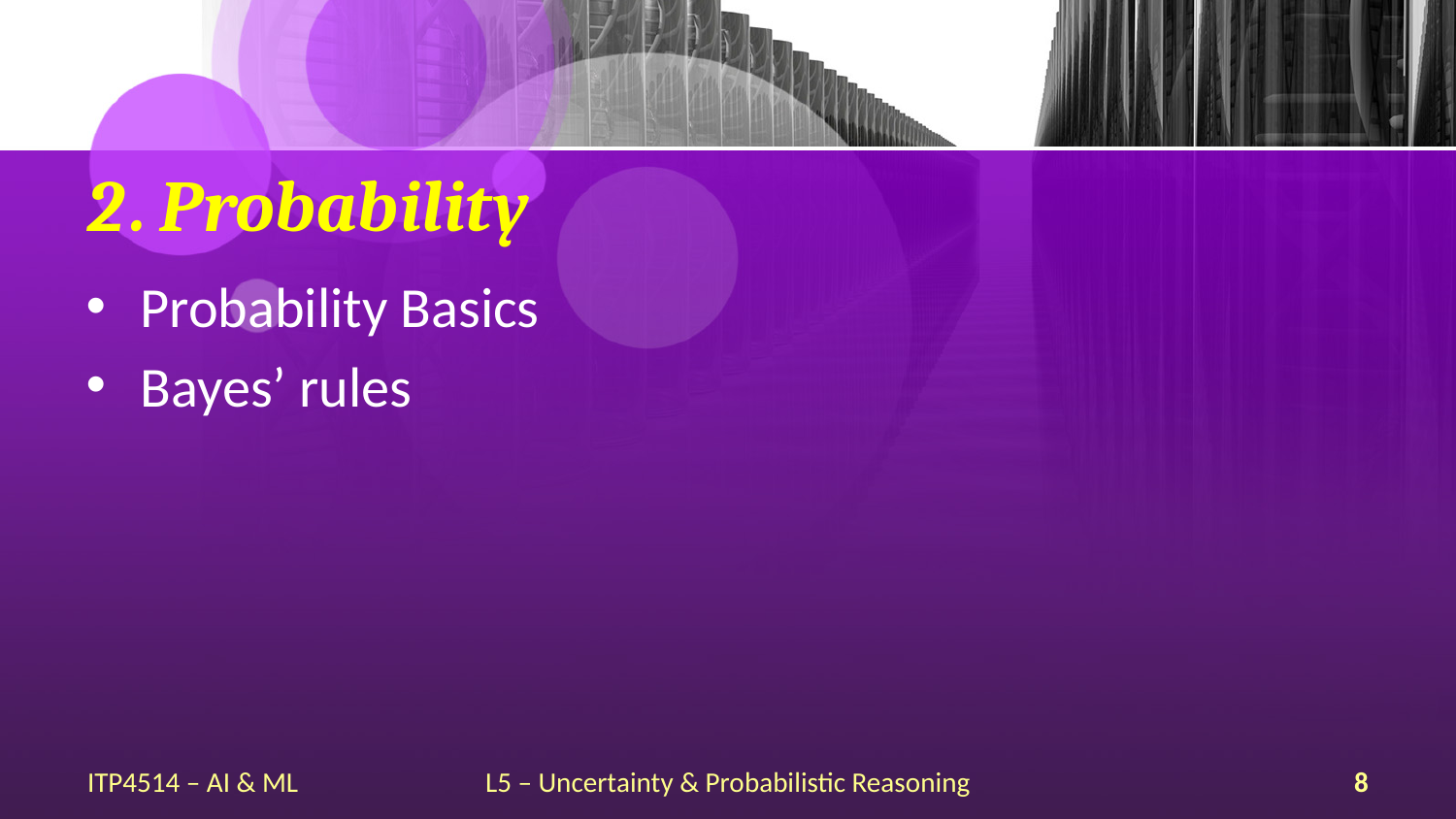

# 2. Probability
Probability Basics
Bayes’ rules
ITP4514 – AI & ML
L5 – Uncertainty & Probabilistic Reasoning
8